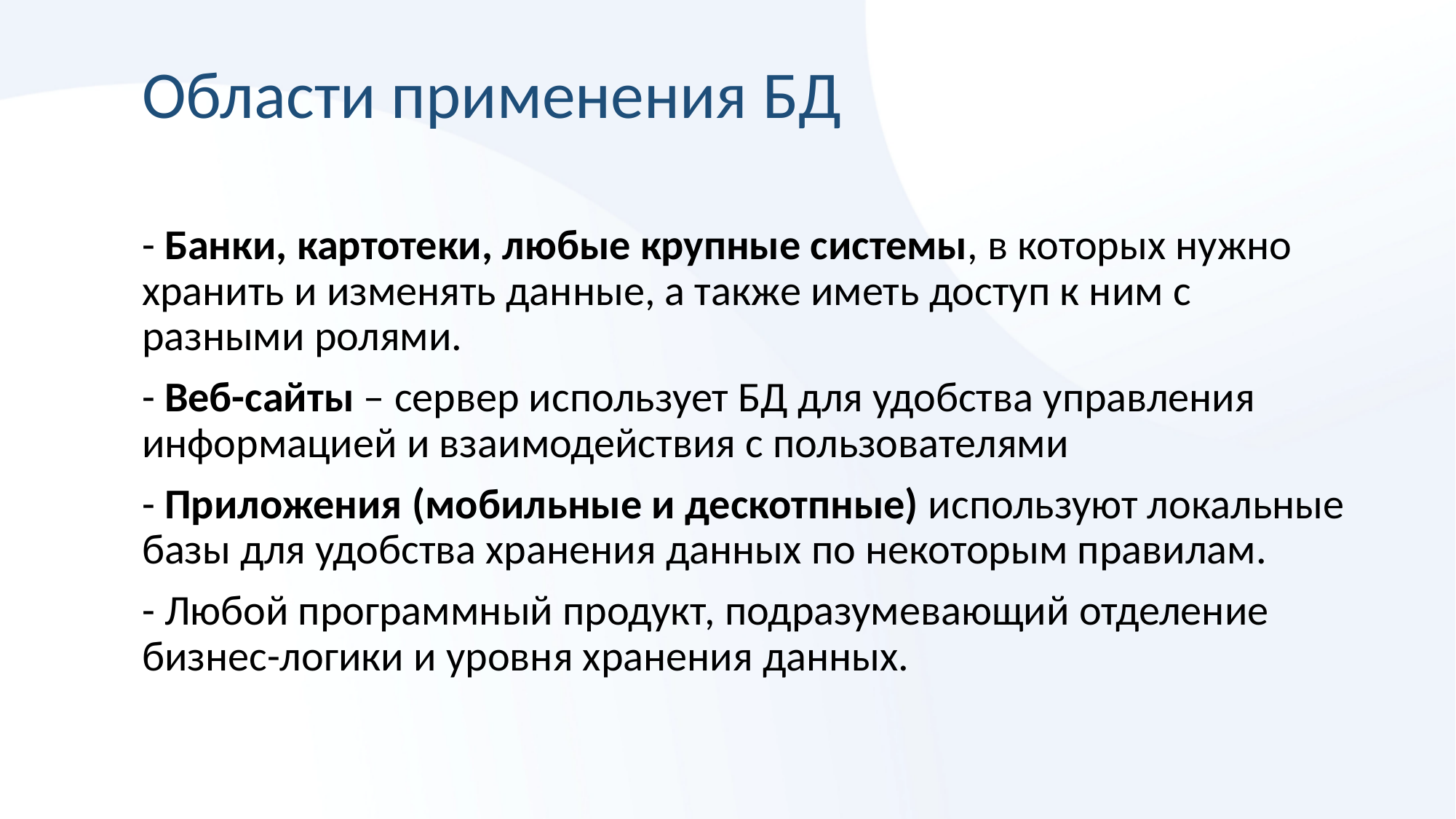

# Области применения БД
- Банки, картотеки, любые крупные системы, в которых нужно хранить и изменять данные, а также иметь доступ к ним с разными ролями.
- Веб-сайты – сервер использует БД для удобства управления информацией и взаимодействия с пользователями
- Приложения (мобильные и дескотпные) используют локальные базы для удобства хранения данных по некоторым правилам.
- Любой программный продукт, подразумевающий отделение бизнес-логики и уровня хранения данных.